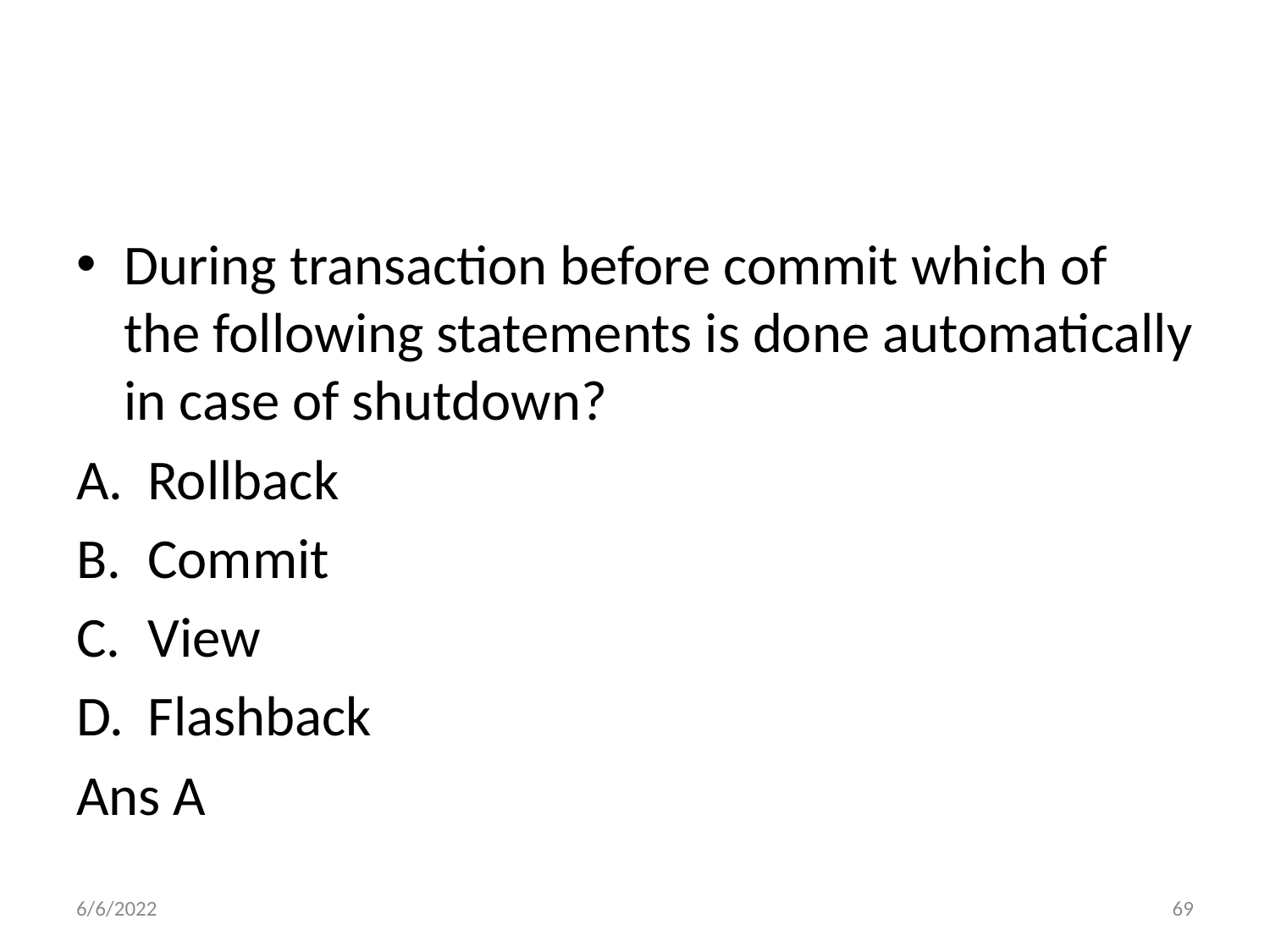

#
During transaction before commit which of the following statements is done automatically in case of shutdown?
Rollback
Commit
View
Flashback
Ans A

6/6/2022

69